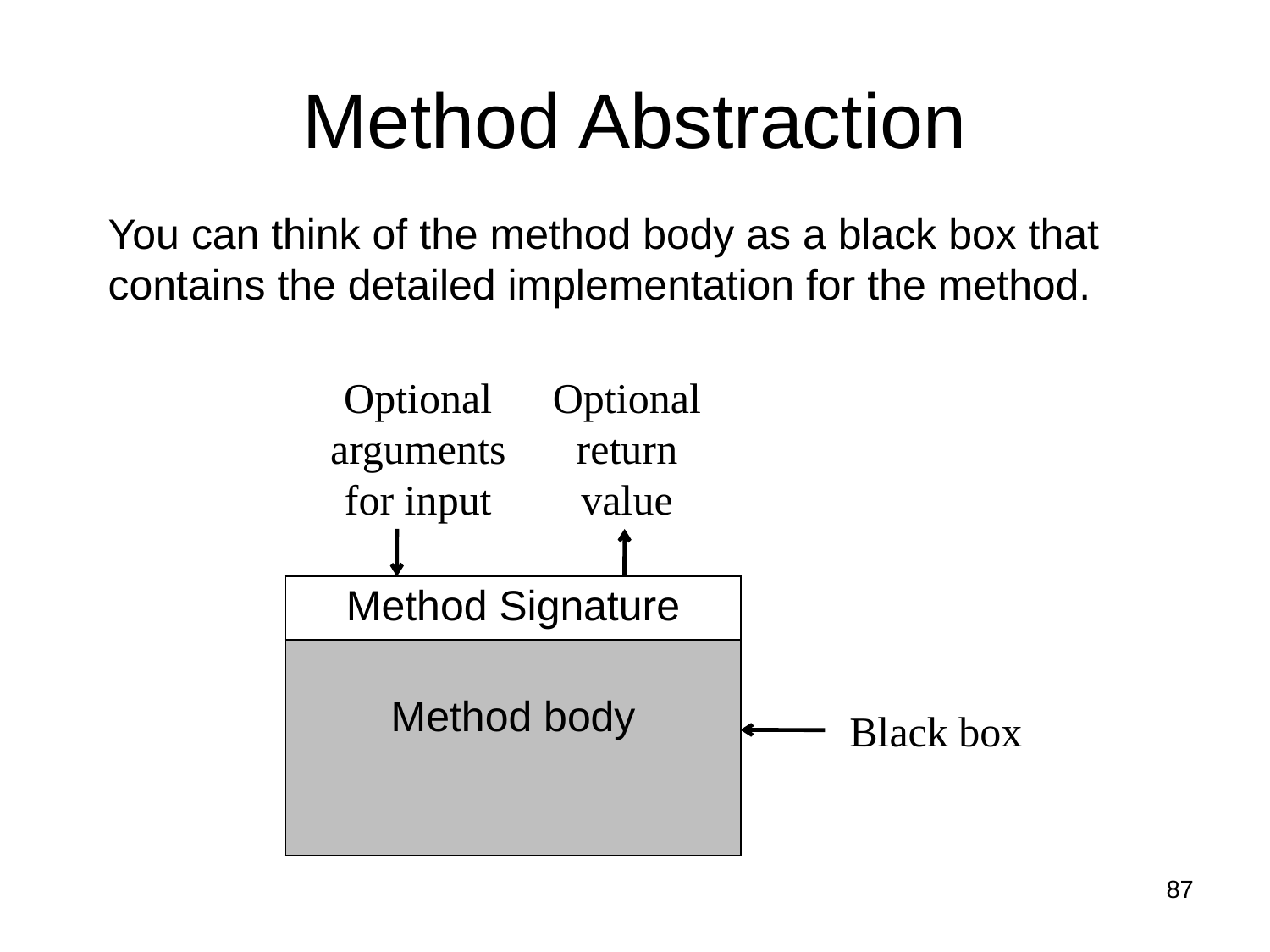

# Method Abstraction
You can think of the method body as a black box that contains the detailed implementation for the method.
Optional arguments for input
Optional return value
Black box

| Method Signature |
| --- |
| Method body |
87